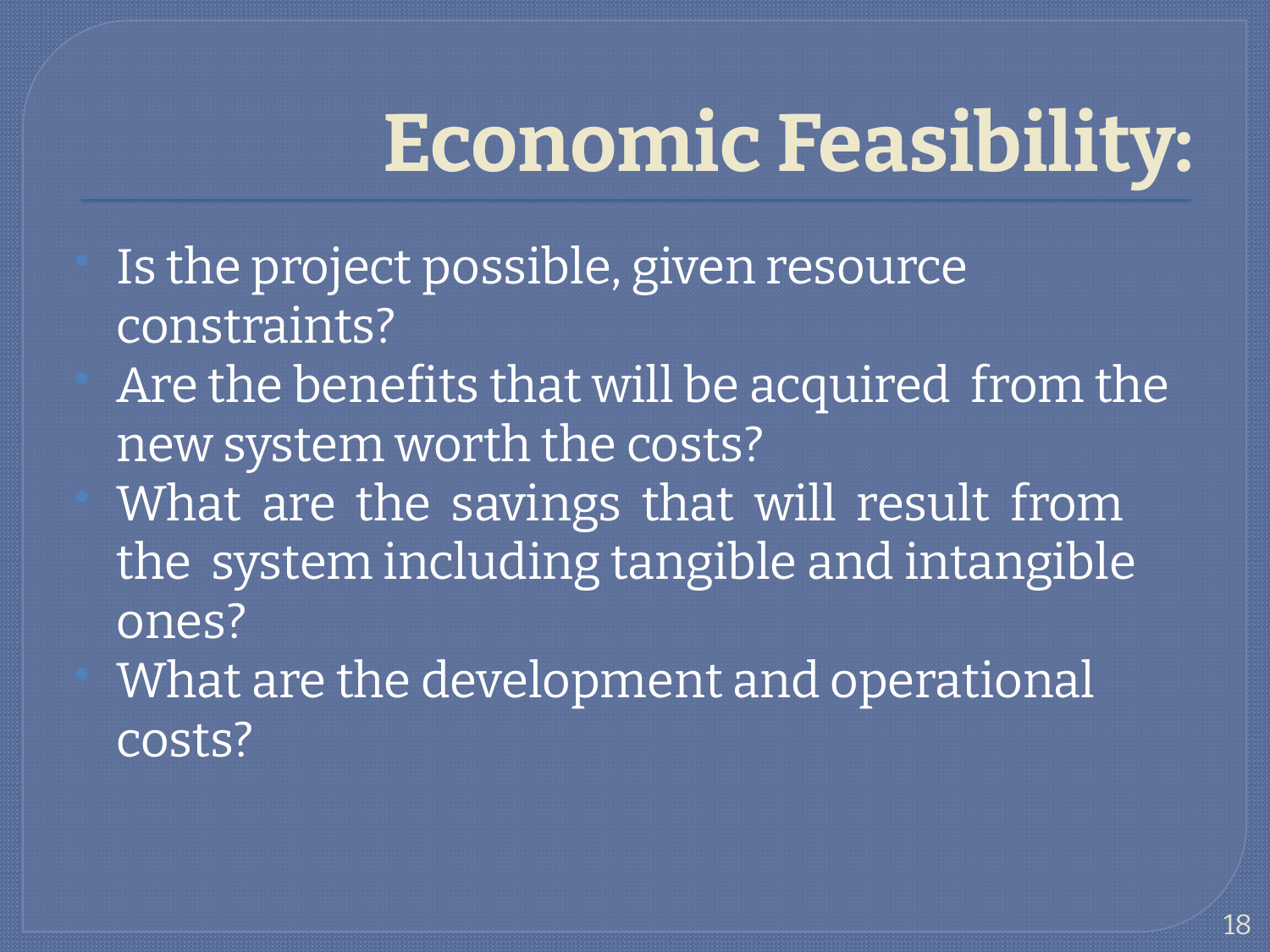

# Economic Feasibility:
Is the project possible, given resource constraints?
Are the benefits that will be acquired  from the new system worth the costs?
What  are  the  savings  that  will  result  from  the  system including tangible and intangible ones?
What are the development and operational costs?
18